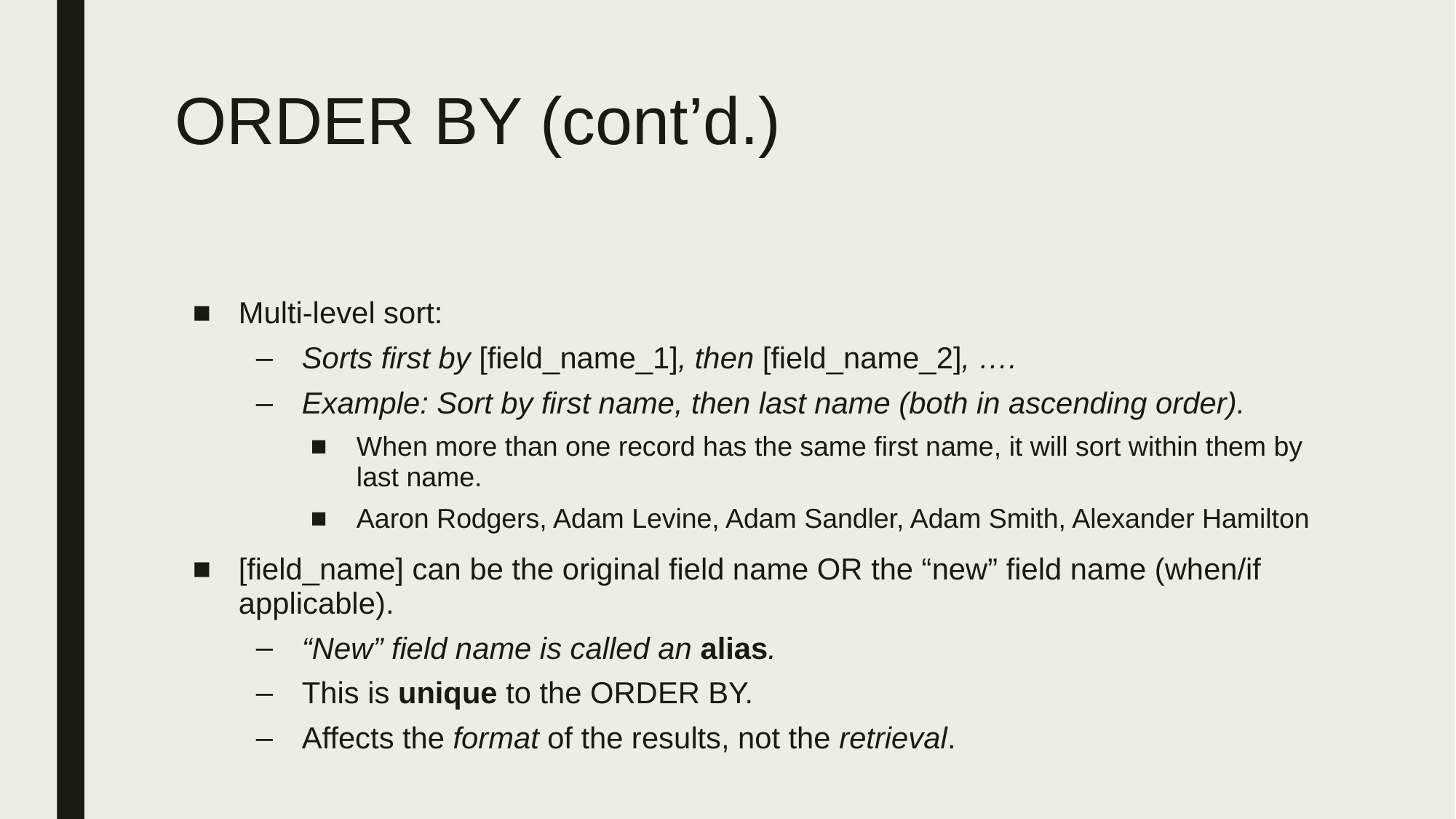

# ORDER BY (cont’d.)

Multi-level sort:
Sorts first by [field_name_1], then [field_name_2], ….
Example: Sort by first name, then last name (both in ascending order).
When more than one record has the same first name, it will sort within them by last name.
Aaron Rodgers, Adam Levine, Adam Sandler, Adam Smith, Alexander Hamilton
[field_name] can be the original field name OR the “new” field name (when/if applicable).
“New” field name is called an alias.
This is unique to the ORDER BY.
Affects the format of the results, not the retrieval.